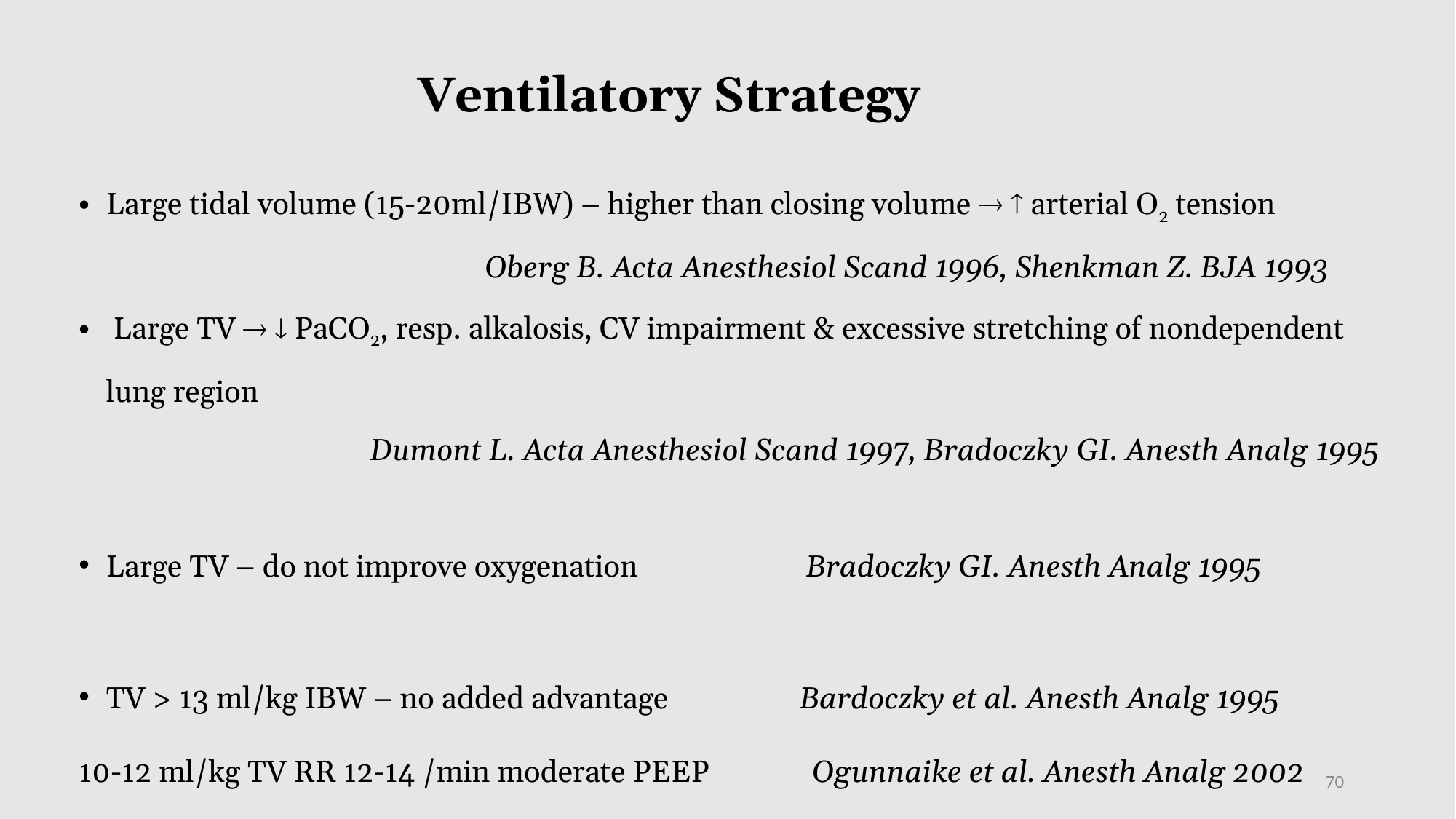

# Ventilatory Strategy
Large tidal volume (15-20ml/IBW) – higher than closing volume → ↑ arterial O2 tension
	                                                    Oberg B. Acta Anesthesiol Scand 1996, Shenkman Z. BJA 1993
 Large TV → ↓ PaCO2, resp. alkalosis, CV impairment & excessive stretching of nondependent lung region
                                        Dumont L. Acta Anesthesiol Scand 1997, Bradoczky GI. Anesth Analg 1995

Large TV – do not improve oxygenation                       Bradoczky GI. Anesth Analg 1995

TV > 13 ml/kg IBW – no added advantage                  Bardoczky et al. Anesth Analg 1995
10-12 ml/kg TV RR 12-14 /min moderate PEEP              Ogunnaike et al. Anesth Analg 2002

70